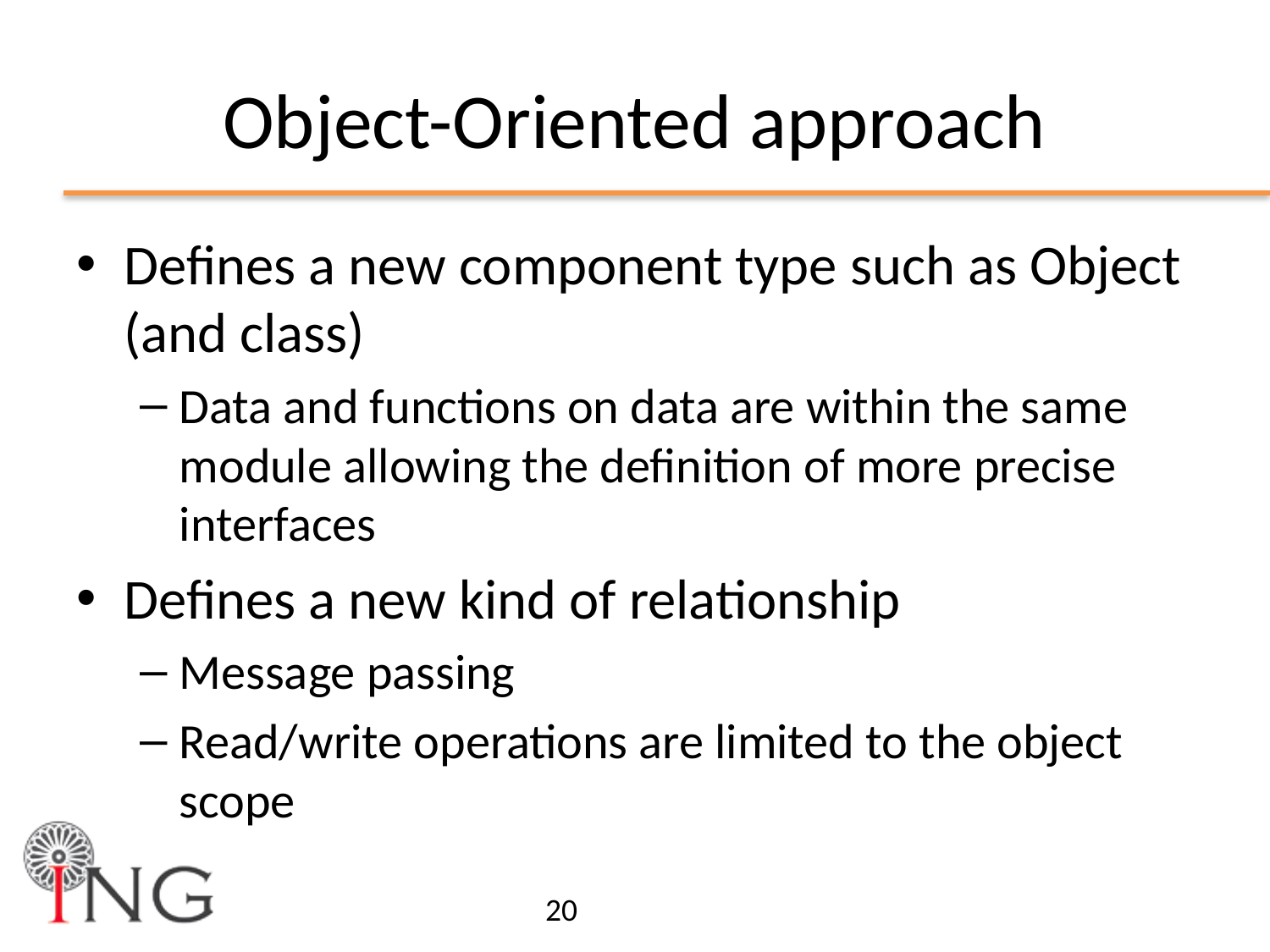

# Object-Oriented approach
Defines a new component type such as Object (and class)
Data and functions on data are within the same module allowing the definition of more precise interfaces
Defines a new kind of relationship
Message passing
Read/write operations are limited to the object scope
20